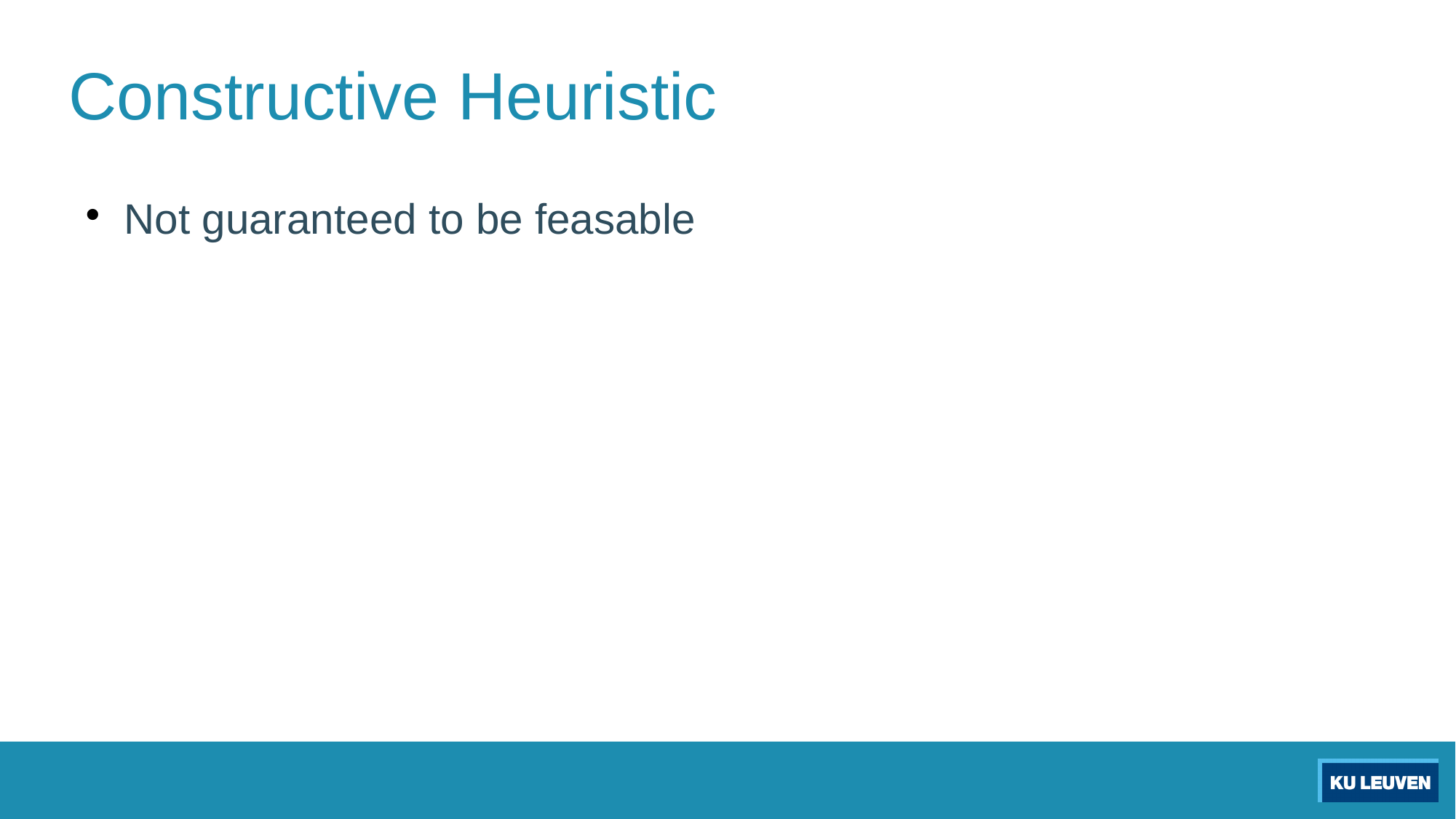

Constructive Heuristic
Not guaranteed to be feasable